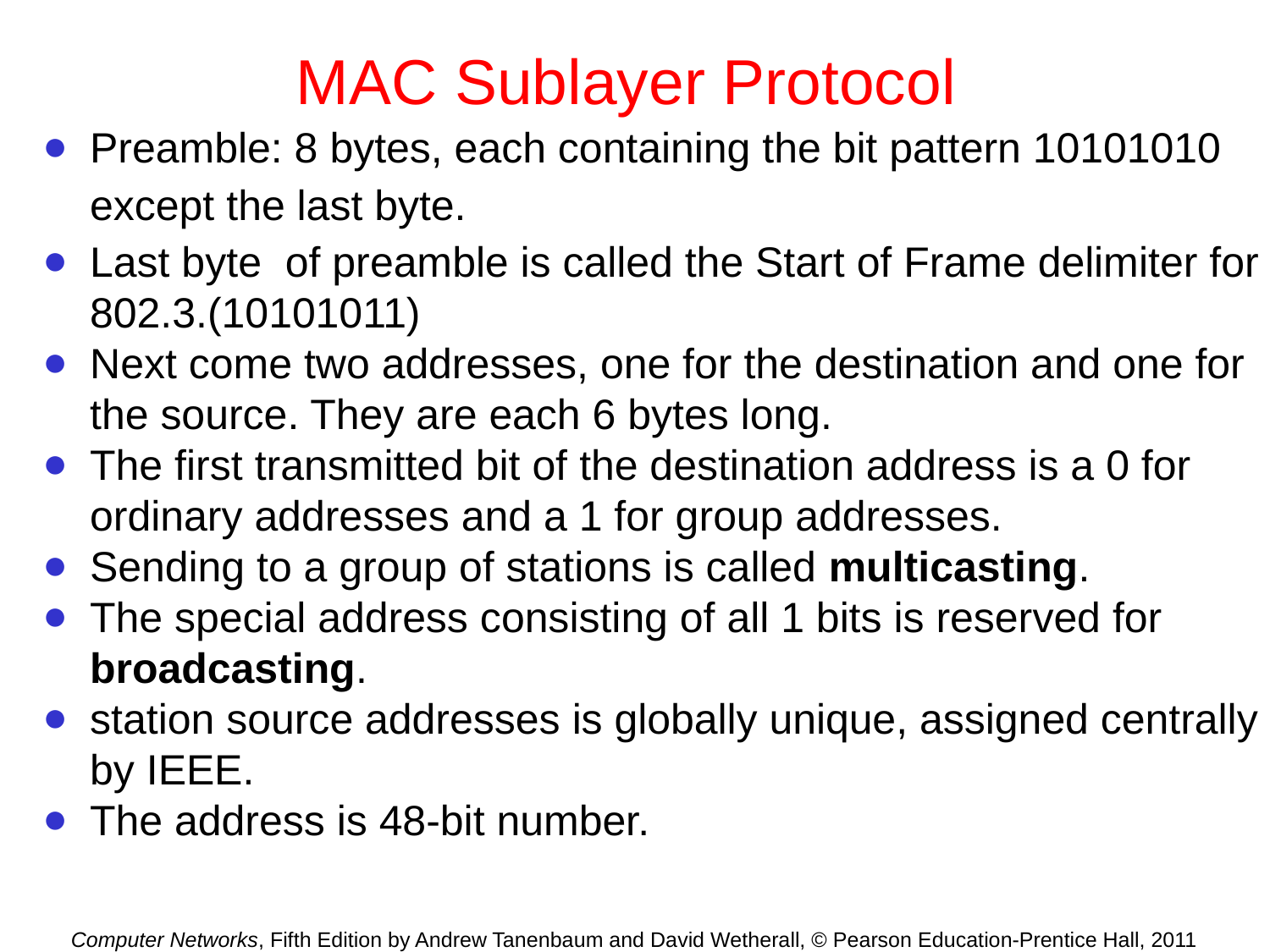

# MAC Sublayer Protocol
Preamble: 8 bytes, each containing the bit pattern 10101010
except the last byte.
Last byte  of preamble is called the Start of Frame delimiter for 802.3.(10101011)
Next come two addresses, one for the destination and one for the source. They are each 6 bytes long.
The first transmitted bit of the destination address is a 0 for ordinary addresses and a 1 for group addresses.
Sending to a group of stations is called multicasting.
The special address consisting of all 1 bits is reserved for broadcasting.
station source addresses is globally unique, assigned centrally by IEEE.
The address is 48-bit number.